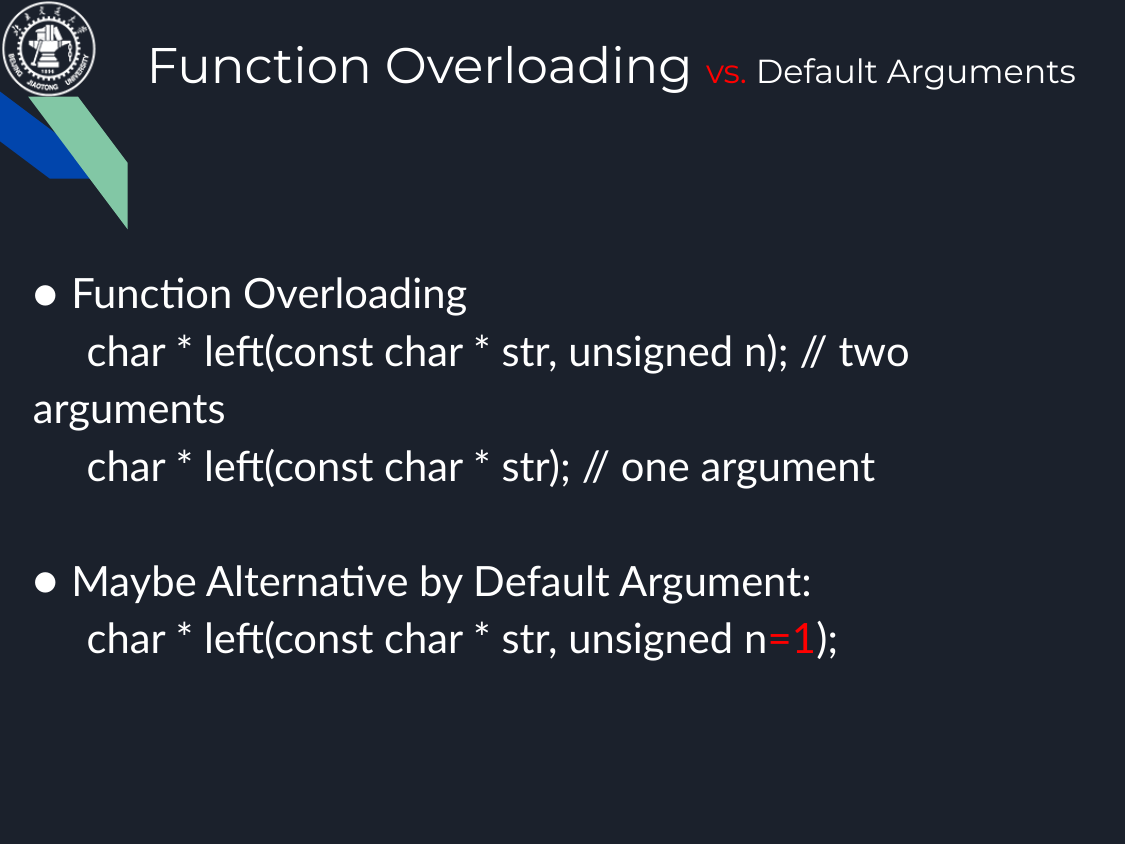

# Function Overloading vs. Default Arguments
Function Overloading
     char * left(const char * str, unsigned n); // two arguments
     char * left(const char * str); // one argument

Maybe Alternative by Default Argument:
     char * left(const char * str, unsigned n=1);